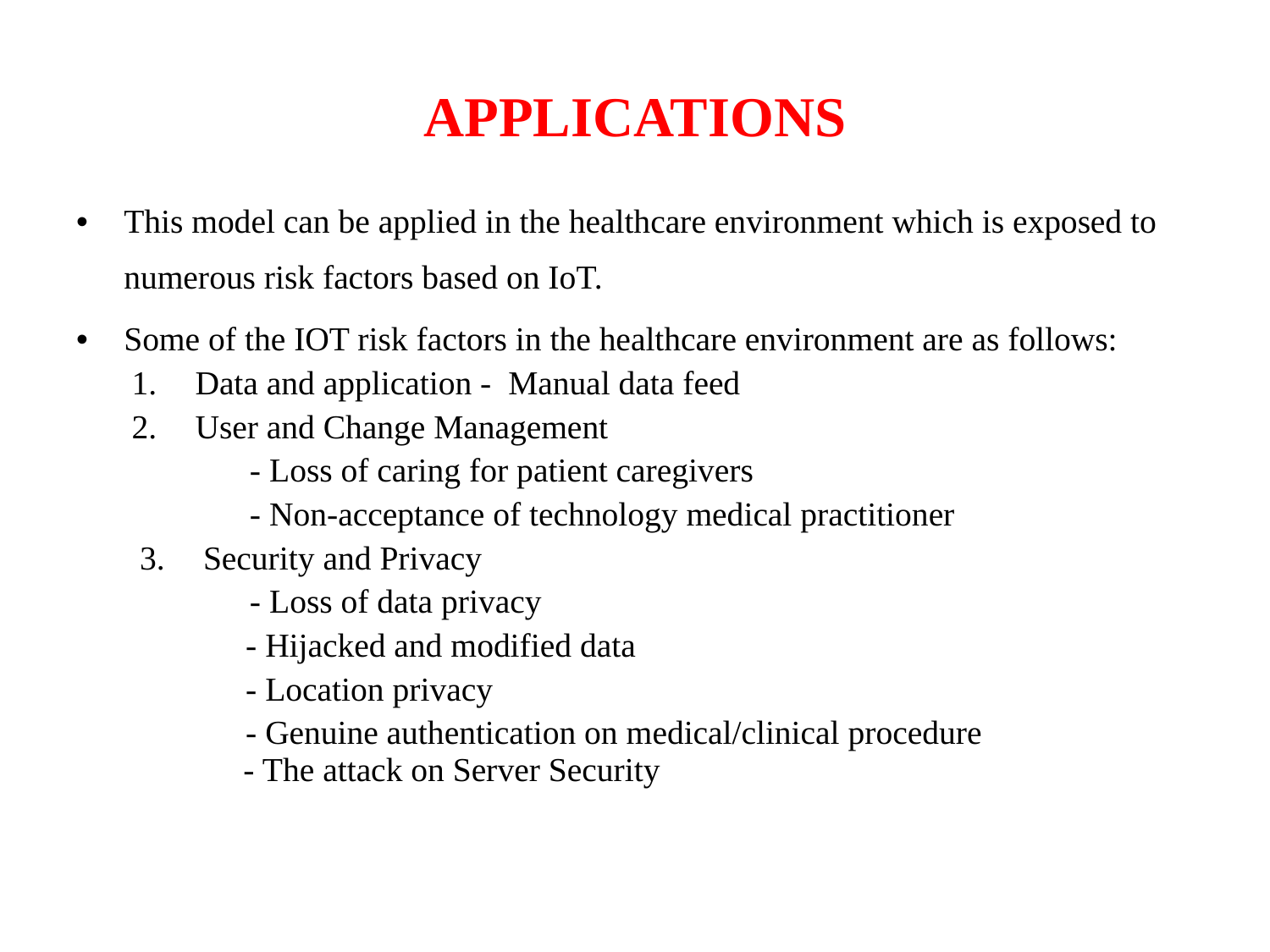

# APPLICATIONS
This model can be applied in the healthcare environment which is exposed to numerous risk factors based on IoT.
Some of the IOT risk factors in the healthcare environment are as follows:
Data and application -  Manual data feed
User and Change Management
             - Loss of caring for patient caregivers
             - Non-acceptance of technology medical practitioner
Security and Privacy
             - Loss of data privacy
     - Hijacked and modified data
     - Location privacy
     - Genuine authentication on medical/clinical procedure
 - The attack on Server Security